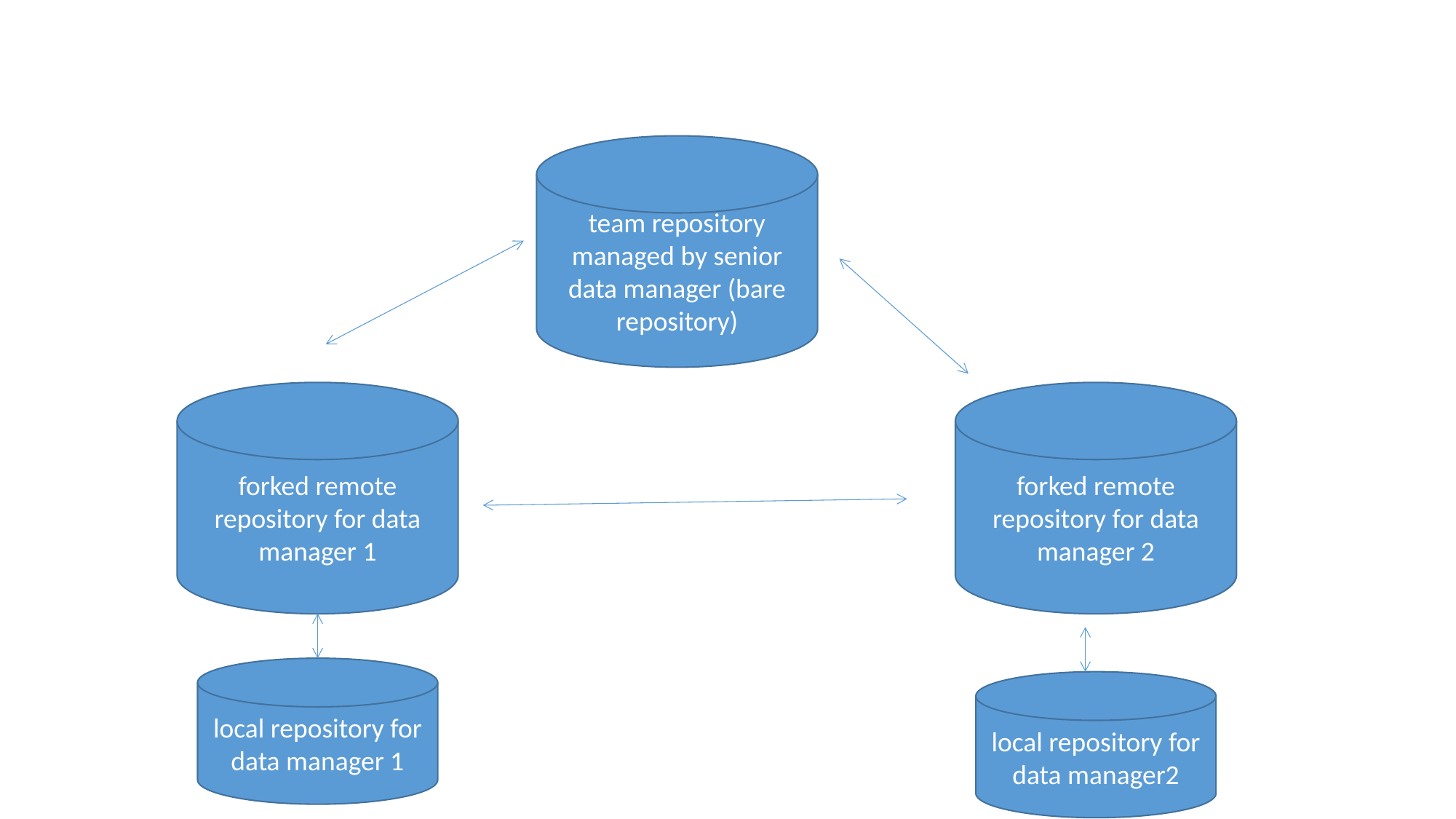

team repository managed by senior data manager (bare repository)
forked remote repository for data manager 1
forked remote repository for data manager 2
local repository for data manager 1
local repository for data manager2